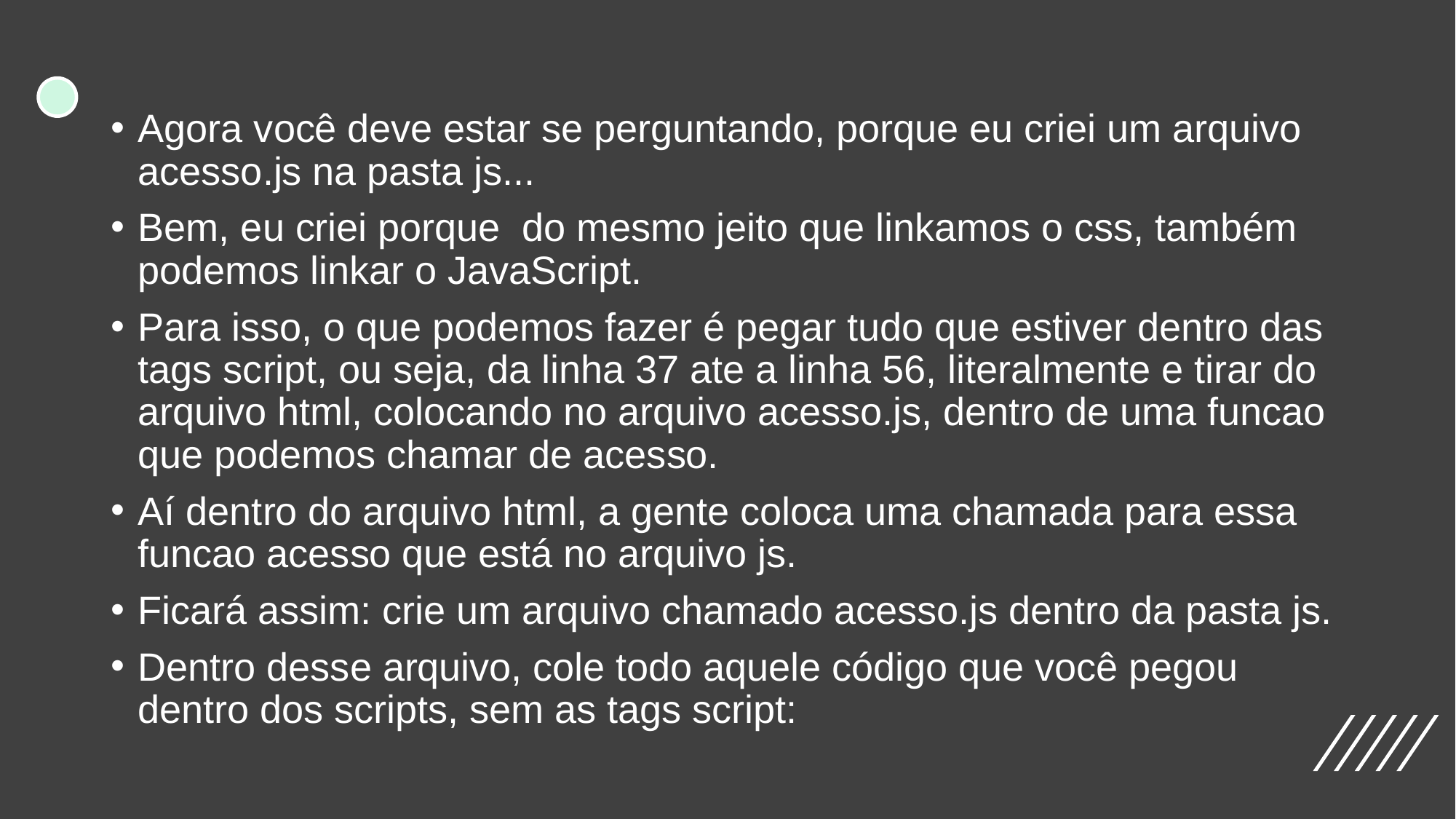

Agora você deve estar se perguntando, porque eu criei um arquivo acesso.js na pasta js...
Bem, eu criei porque  do mesmo jeito que linkamos o css, também podemos linkar o JavaScript.
Para isso, o que podemos fazer é pegar tudo que estiver dentro das tags script, ou seja, da linha 37 ate a linha 56, literalmente e tirar do arquivo html, colocando no arquivo acesso.js, dentro de uma funcao que podemos chamar de acesso.
Aí dentro do arquivo html, a gente coloca uma chamada para essa funcao acesso que está no arquivo js.
Ficará assim: crie um arquivo chamado acesso.js dentro da pasta js.
Dentro desse arquivo, cole todo aquele código que você pegou dentro dos scripts, sem as tags script: